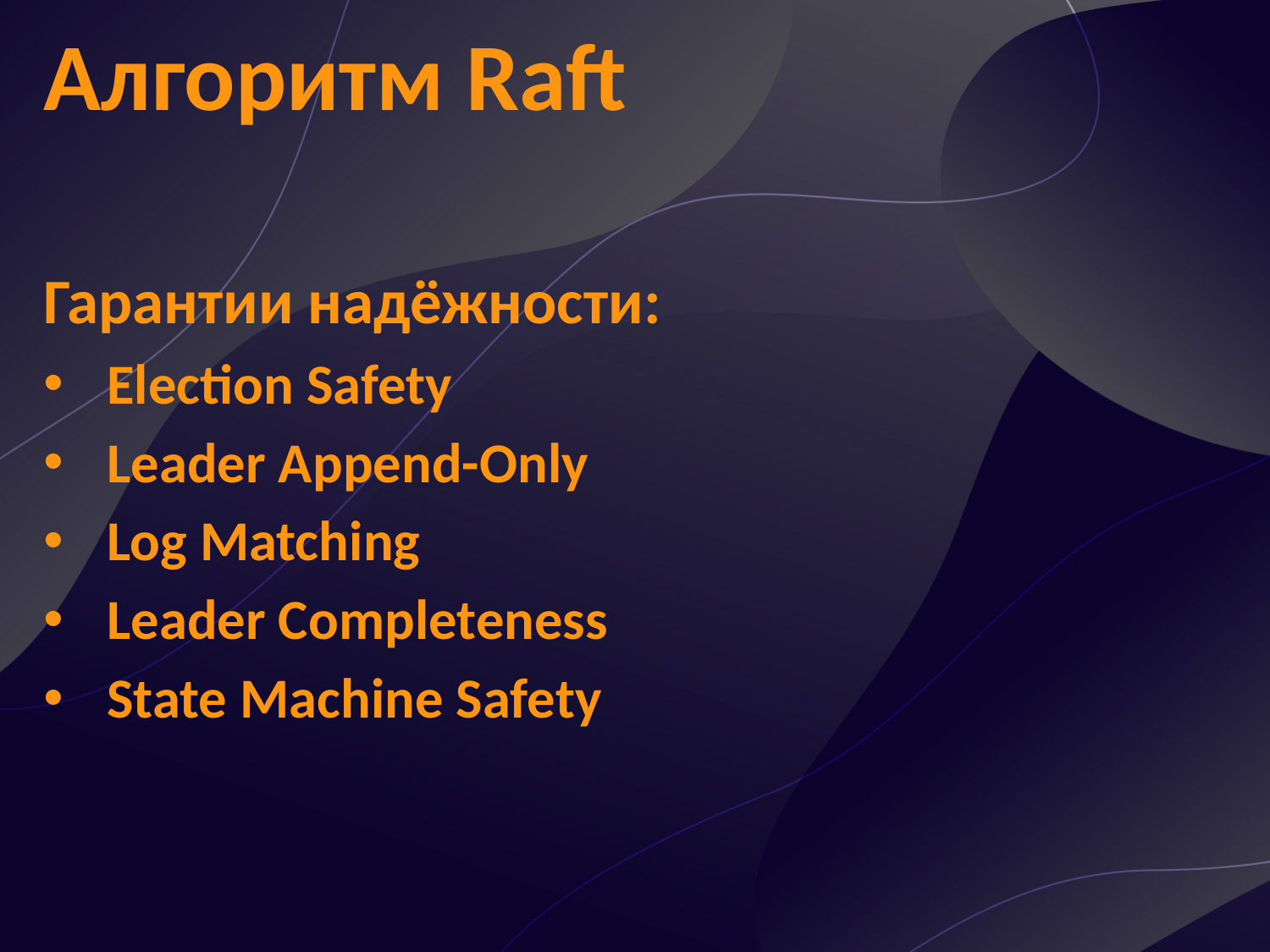

Алгоритм Raft

Гарантии надёжности:
Election Safety
Leader Append-Only
Log Matching
Leader Completeness
State Machine Safety